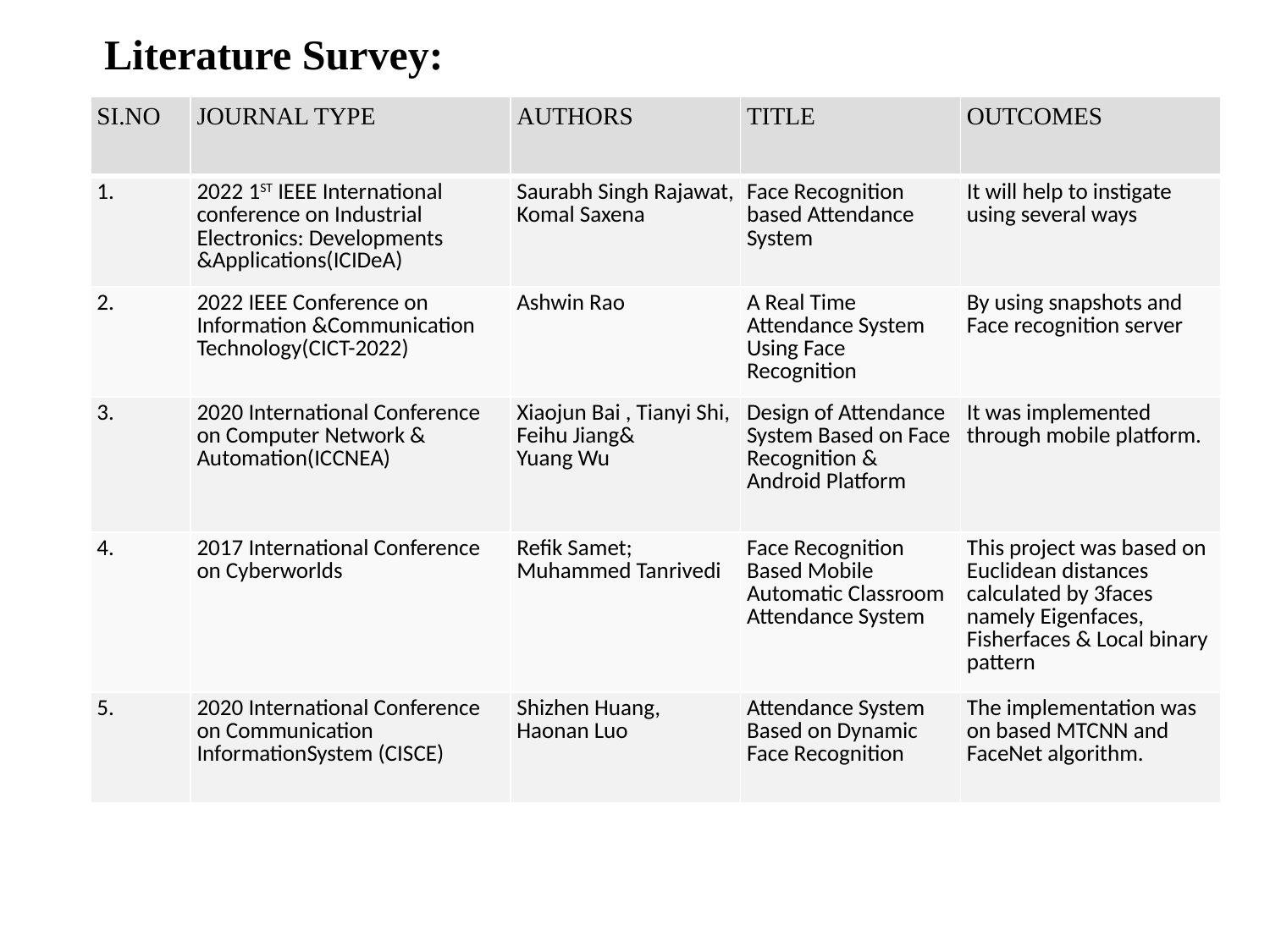

# Literature Survey:
| SI.NO | JOURNAL TYPE | AUTHORS | TITLE | OUTCOMES |
| --- | --- | --- | --- | --- |
| 1. | 2022 1ST IEEE International conference on Industrial Electronics: Developments &Applications(ICIDeA) | Saurabh Singh Rajawat, Komal Saxena | Face Recognition based Attendance System | It will help to instigate using several ways |
| 2. | 2022 IEEE Conference on Information &Communication Technology(CICT-2022) | Ashwin Rao | A Real Time Attendance System Using Face Recognition | By using snapshots and Face recognition server |
| 3. | 2020 International Conference on Computer Network & Automation(ICCNEA) | Xiaojun Bai , Tianyi Shi, Feihu Jiang& Yuang Wu | Design of Attendance System Based on Face Recognition & Android Platform | It was implemented through mobile platform. |
| 4. | 2017 International Conference on Cyberworlds | Refik Samet; Muhammed Tanrivedi | Face Recognition Based Mobile Automatic Classroom Attendance System | This project was based on Euclidean distances calculated by 3faces namely Eigenfaces, Fisherfaces & Local binary pattern |
| 5. | 2020 International Conference on Communication InformationSystem (CISCE) | Shizhen Huang, Haonan Luo | Attendance System Based on Dynamic Face Recognition | The implementation was on based MTCNN and FaceNet algorithm. |